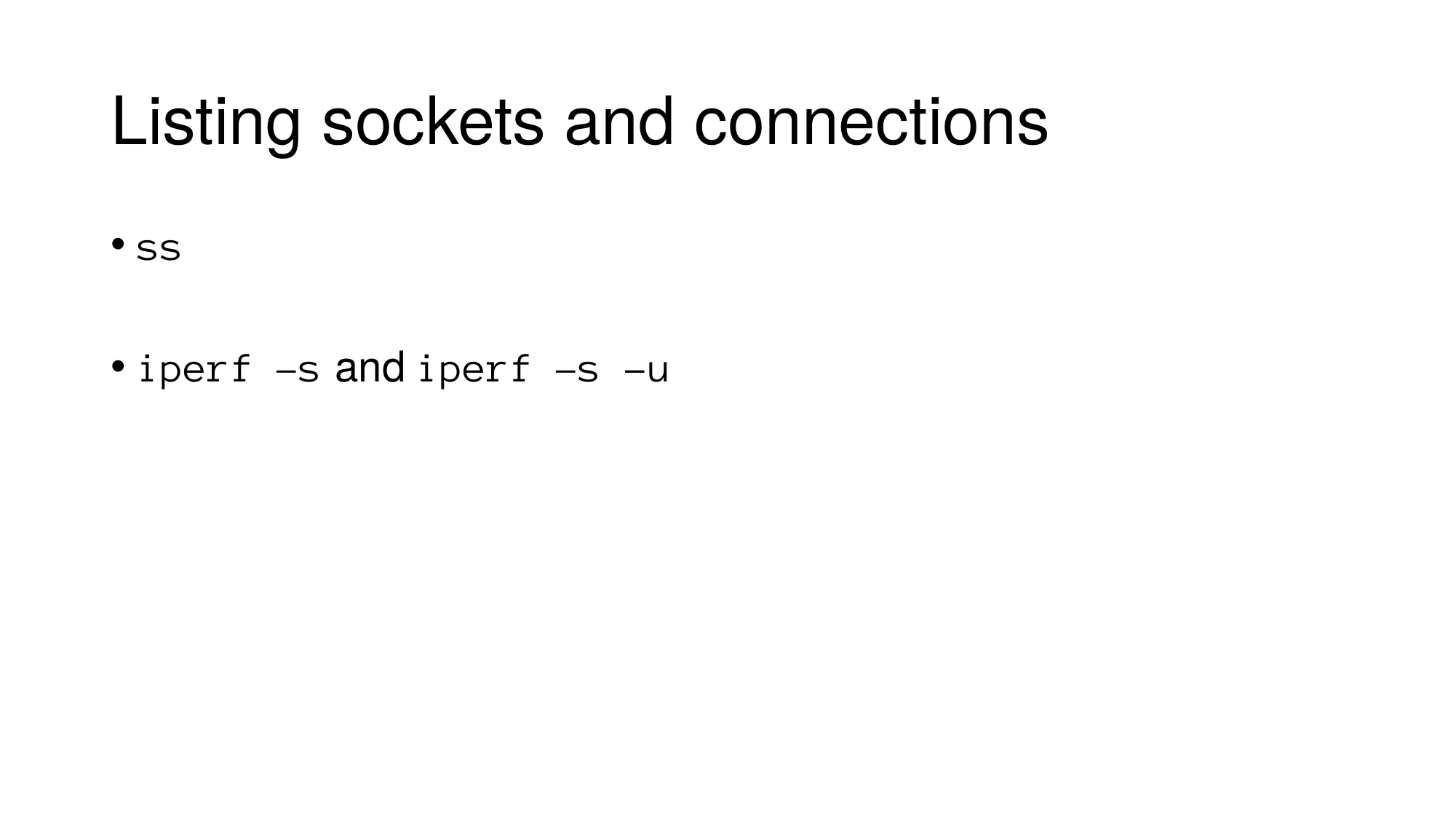

# Listing sockets and connections
ss

iperf –s and iperf –s -u